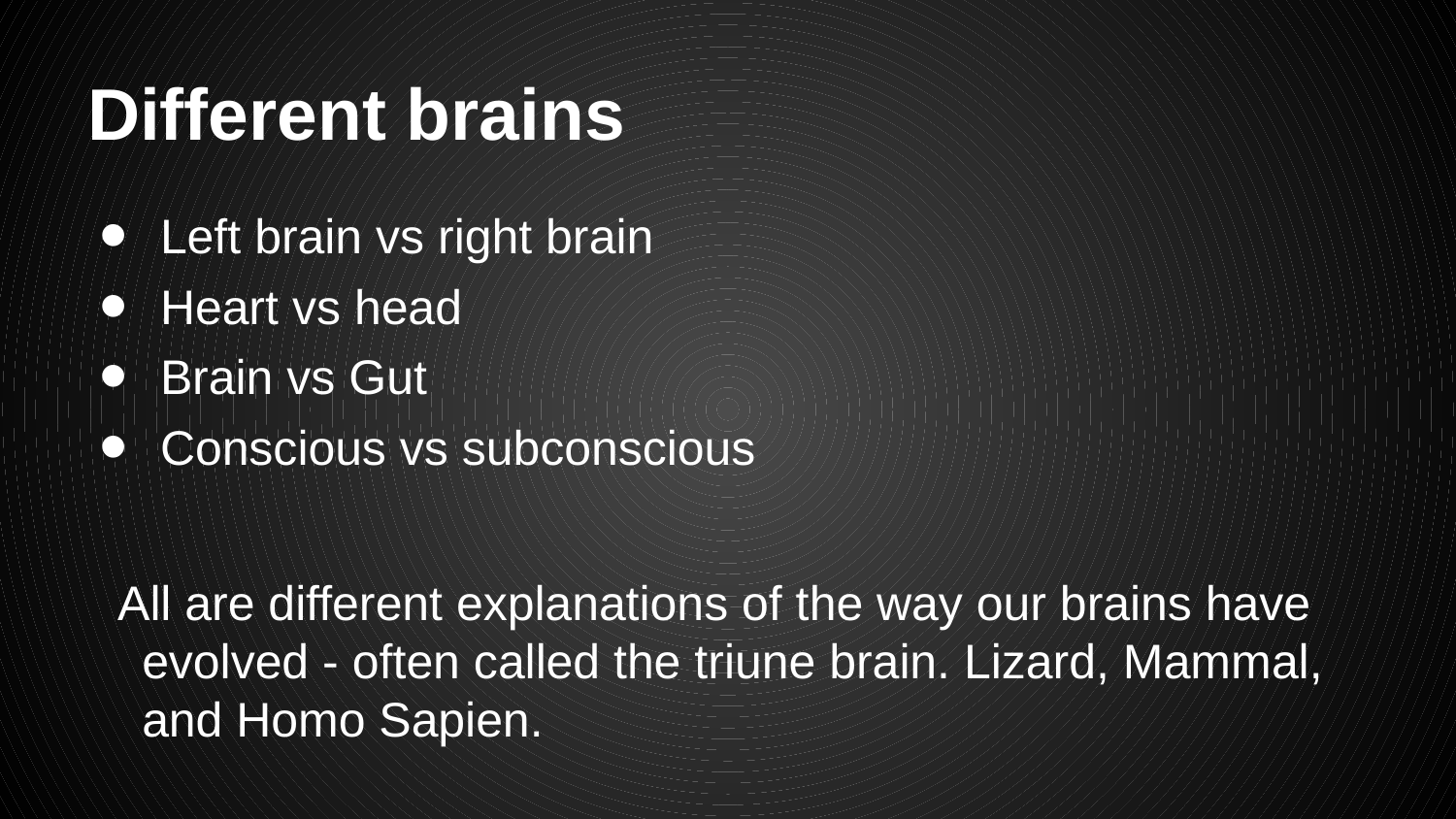

# Different brains
Left brain vs right brain
Heart vs head
Brain vs Gut
Conscious vs subconscious

All are different explanations of the way our brains have evolved - often called the triune brain. Lizard, Mammal, and Homo Sapien.